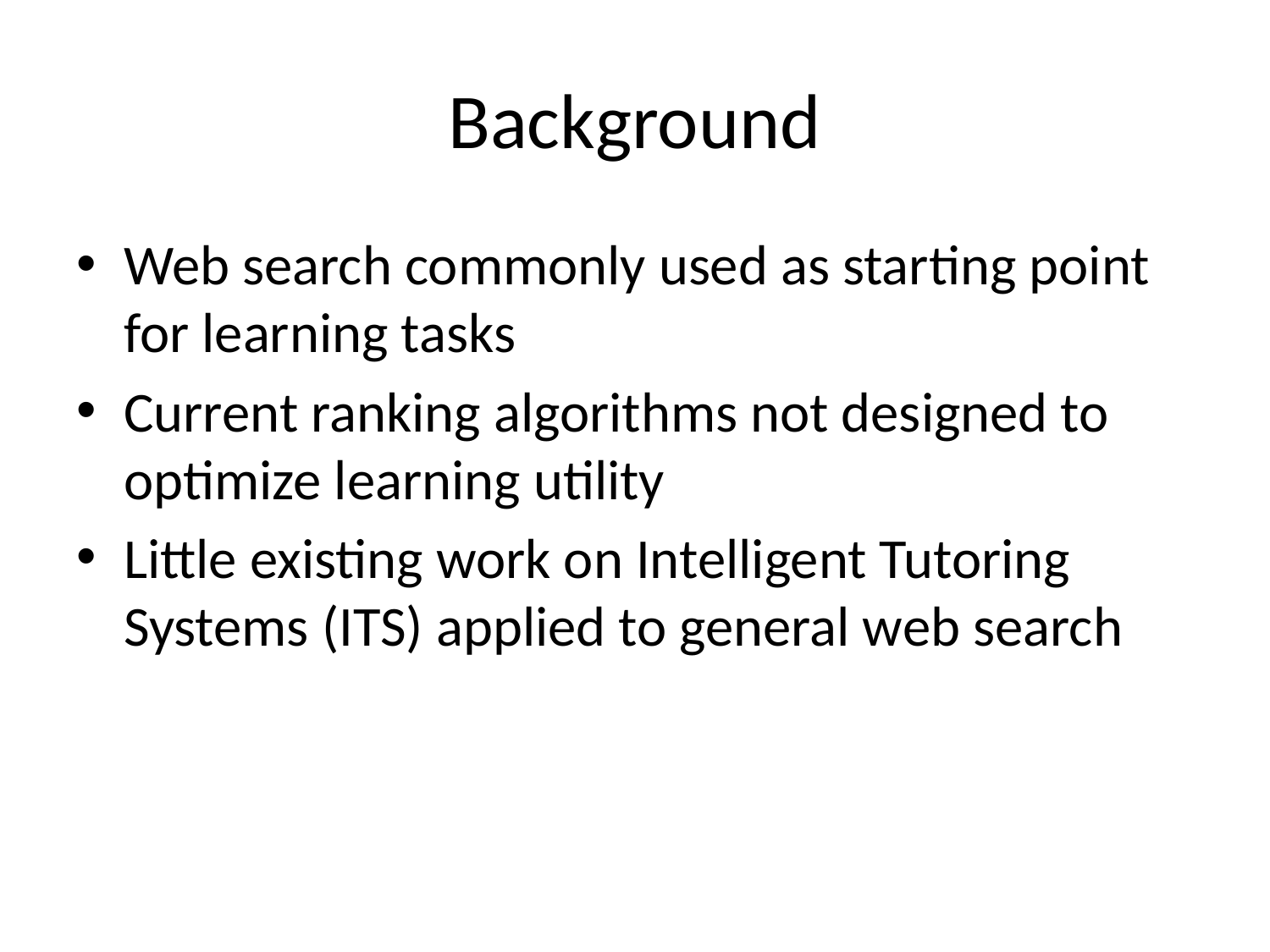

# Background
Web search commonly used as starting point for learning tasks
Current ranking algorithms not designed to optimize learning utility
Little existing work on Intelligent Tutoring Systems (ITS) applied to general web search